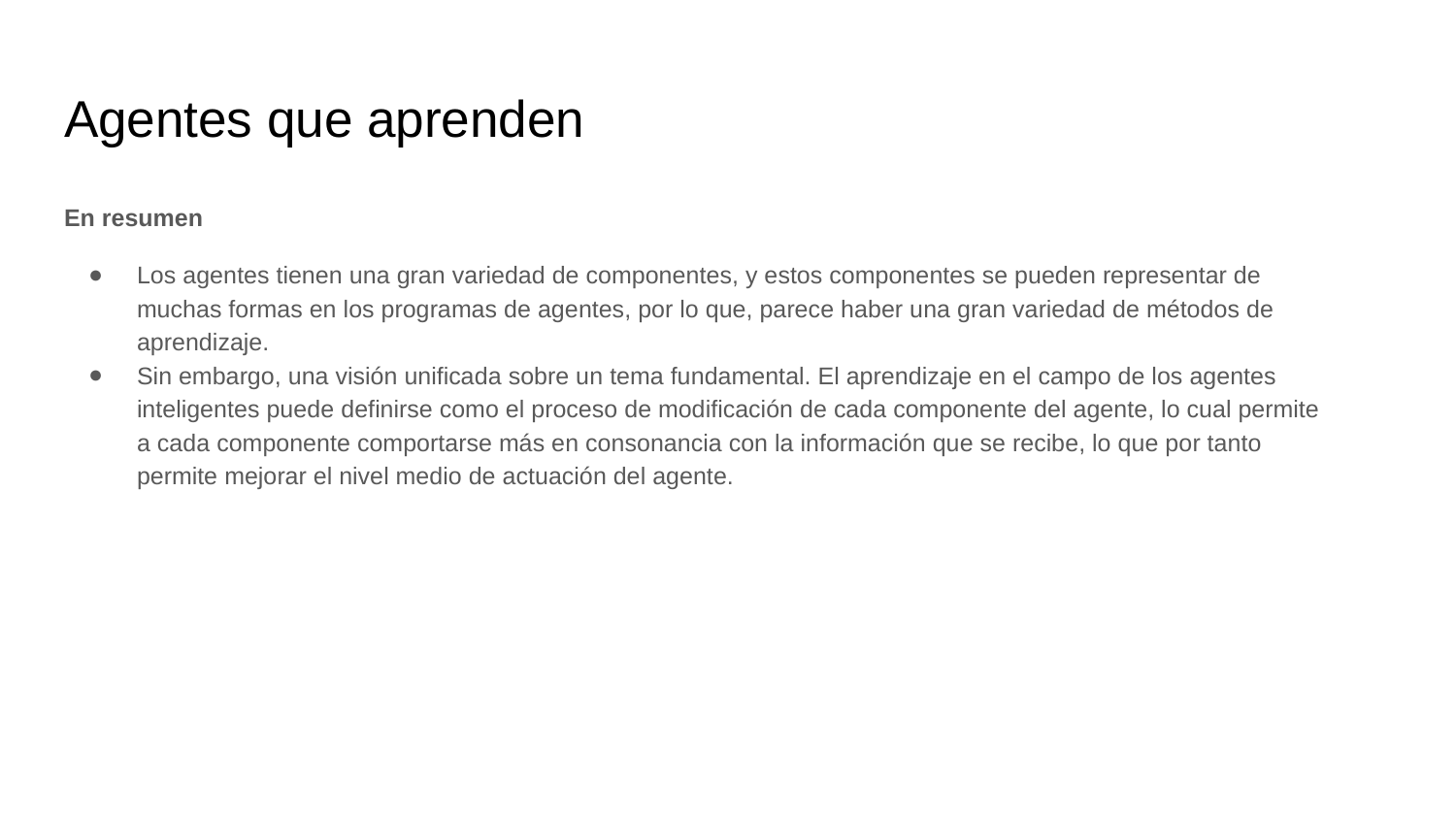

# Agentes que aprenden
En resumen
Los agentes tienen una gran variedad de componentes, y estos componentes se pueden representar de muchas formas en los programas de agentes, por lo que, parece haber una gran variedad de métodos de aprendizaje.
Sin embargo, una visión unificada sobre un tema fundamental. El aprendizaje en el campo de los agentes inteligentes puede definirse como el proceso de modificación de cada componente del agente, lo cual permite a cada componente comportarse más en consonancia con la información que se recibe, lo que por tanto permite mejorar el nivel medio de actuación del agente.